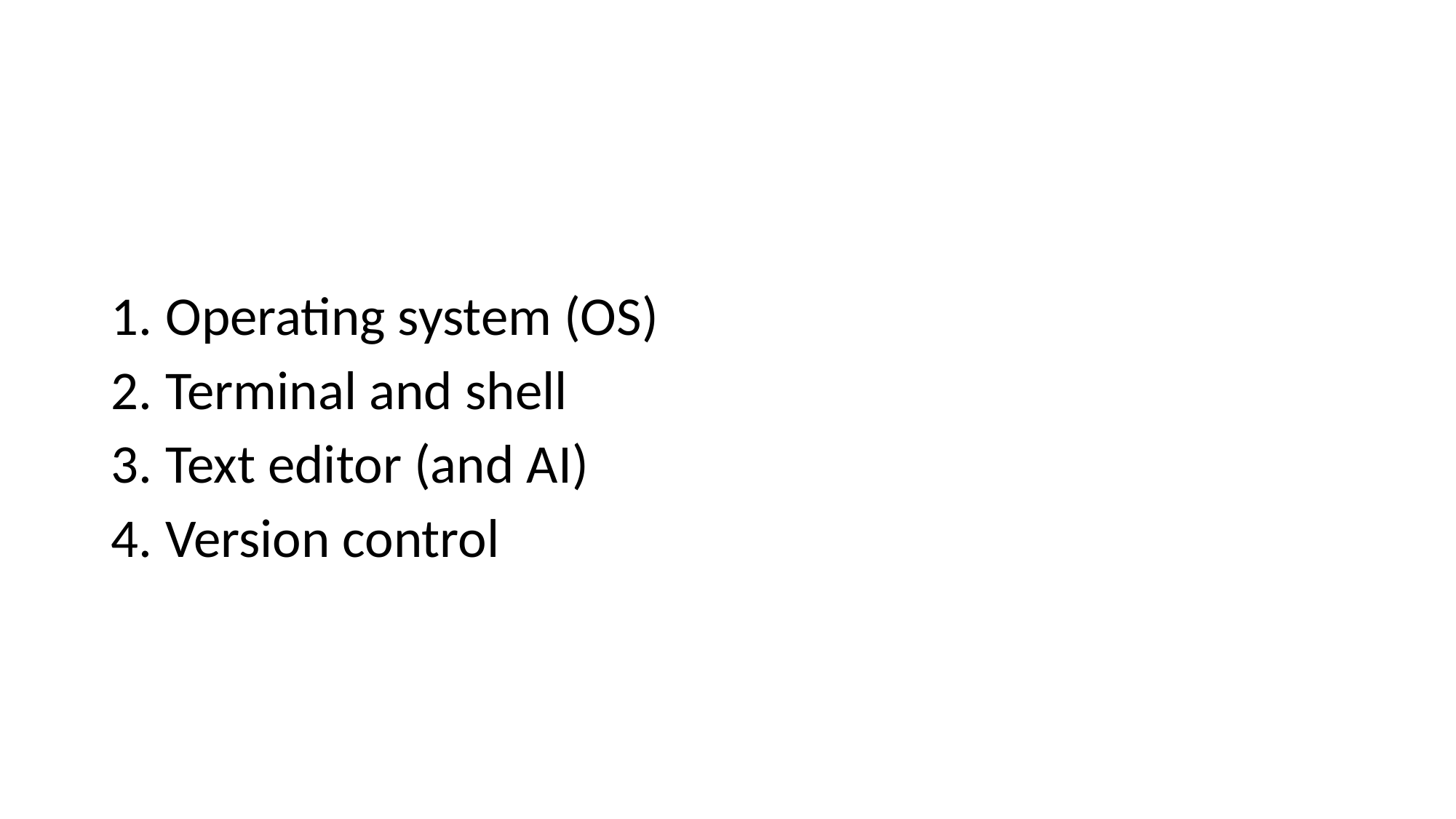

Operating system (OS)
Terminal and shell
Text editor (and AI)
Version control